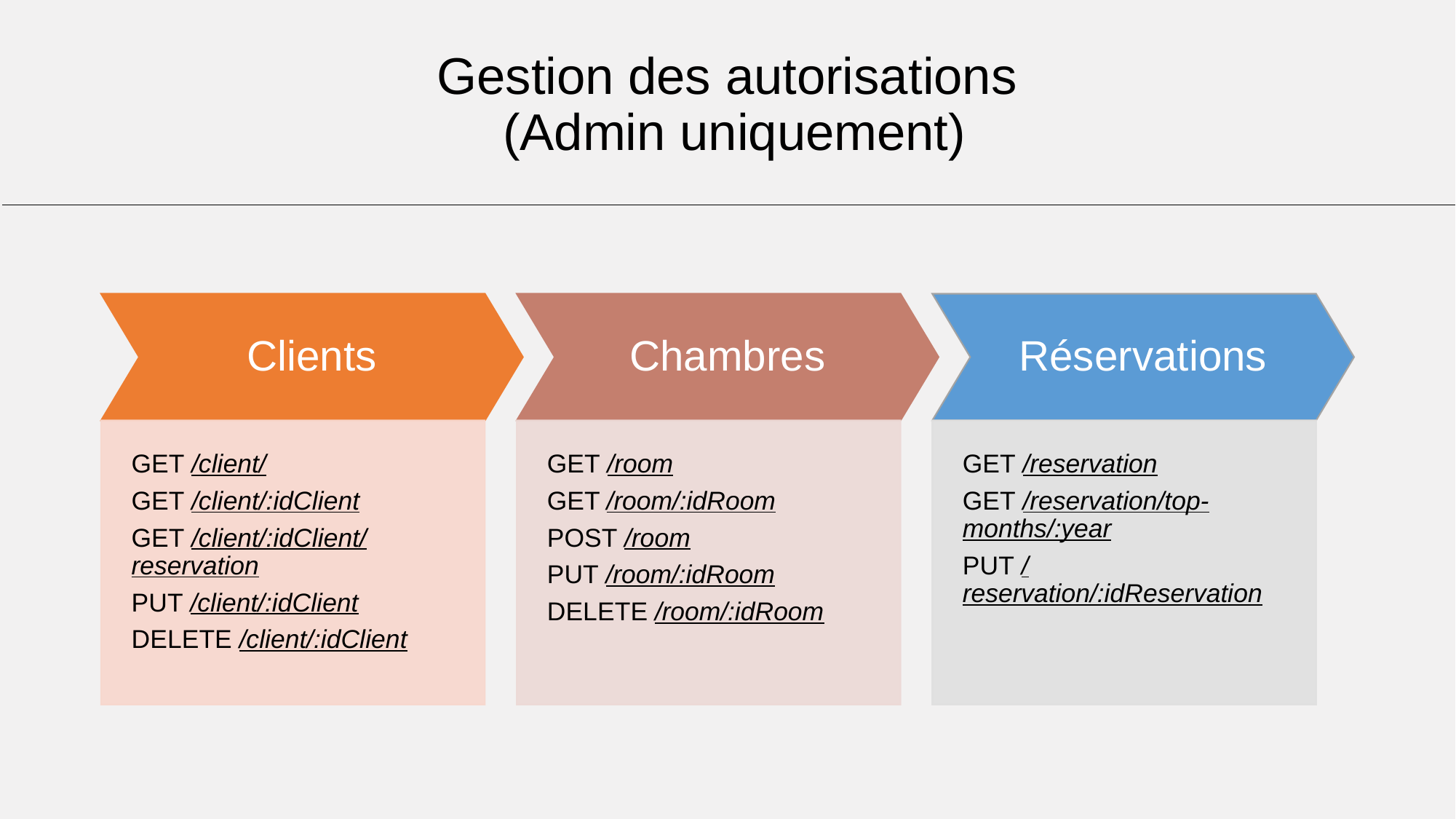

# Gestion des autorisations (Admin uniquement)
Clients
GET /client/
GET /client/:idClient
GET /client/:idClient/reservation
PUT /client/:idClient
DELETE /client/:idClient
Chambres
GET /room
GET /room/:idRoom
POST /room
PUT /room/:idRoom
DELETE /room/:idRoom
Réservations
GET /reservation
GET /reservation/top-months/:year
PUT /reservation/:idReservation